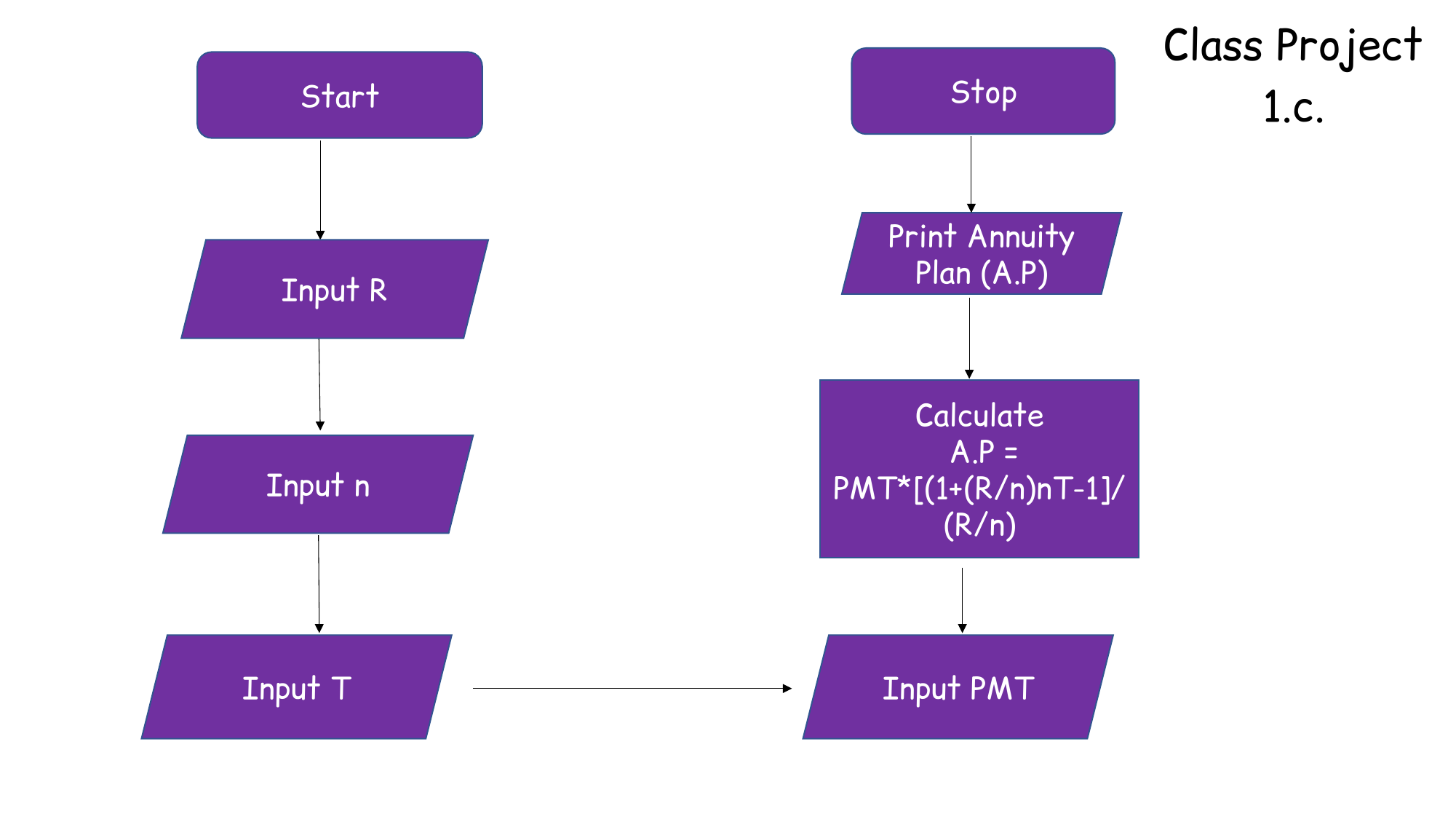

Class Project
1.c.
Stop
Start
Print Annuity Plan (A.P)
Input R
Calculate
 A.P = PMT*[(1+(R/n)nT-1]/
(R/n)
Input n
Input T
Input PMT